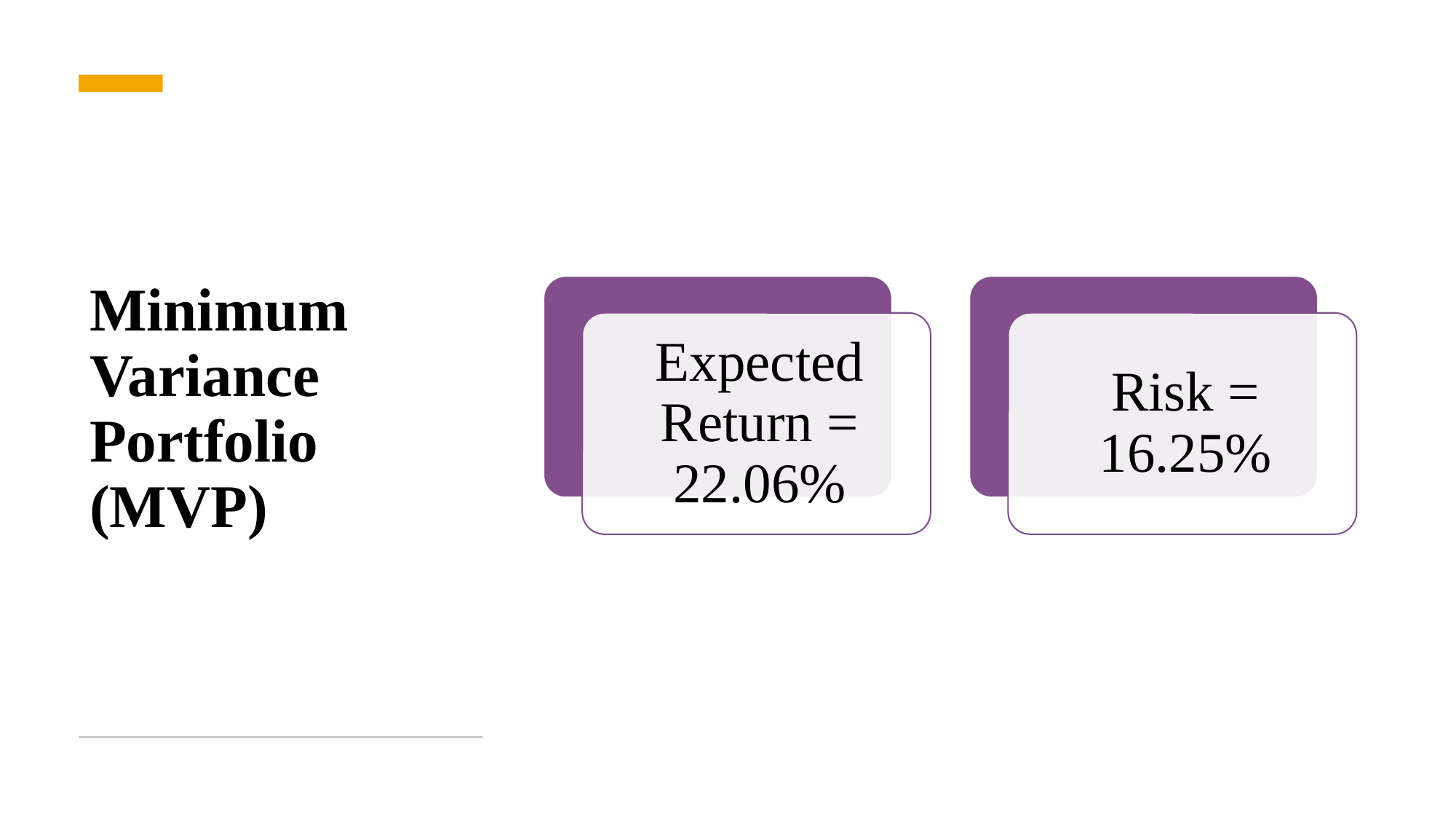

Expected Return = 22.06%
Risk = 16.25%
# Minimum Variance Portfolio (MVP)